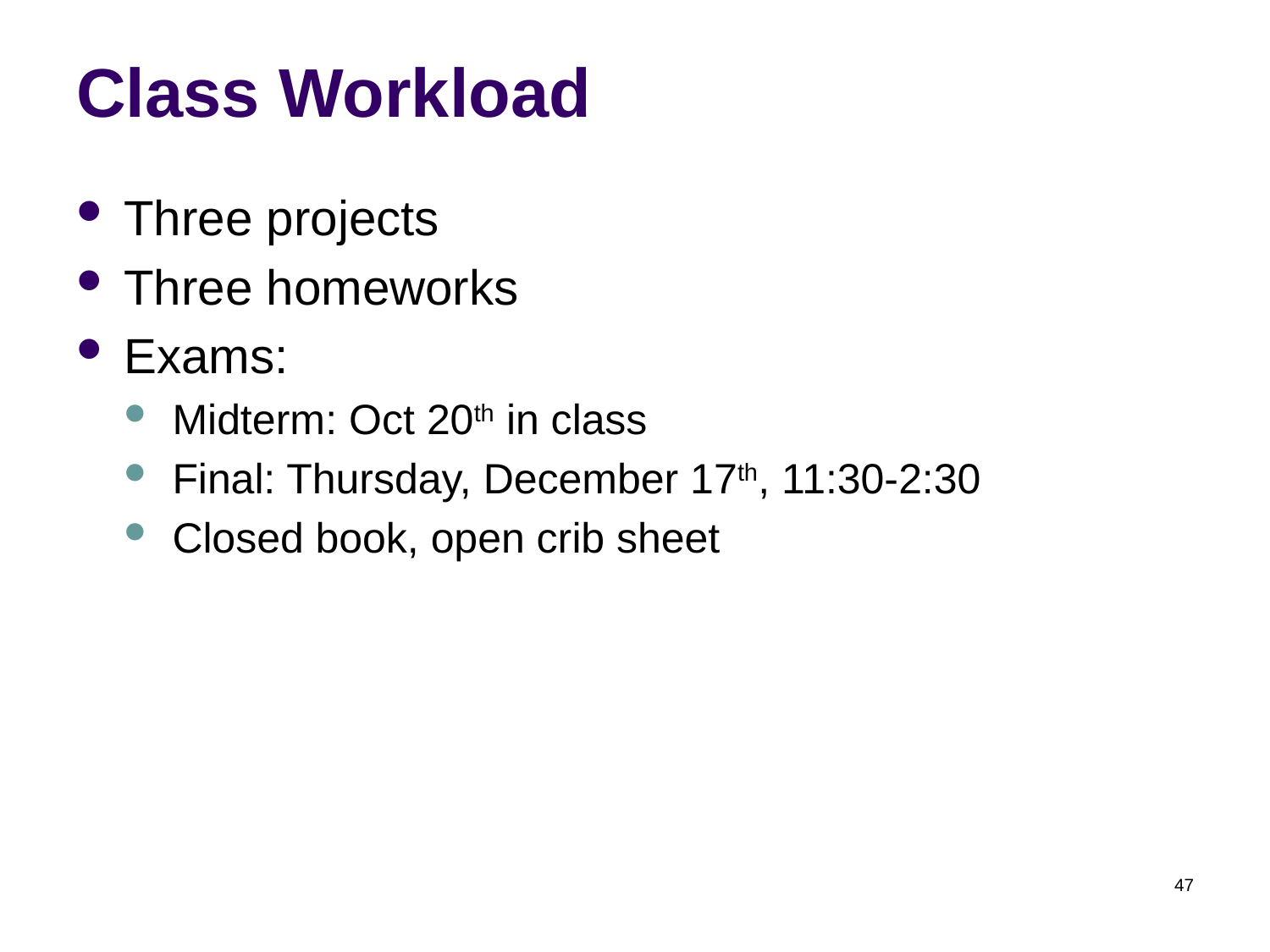

# Class Workload
Three projects
Three homeworks
Exams:
Midterm: Oct 20th in class
Final: Thursday, December 17th, 11:30-2:30
Closed book, open crib sheet

47